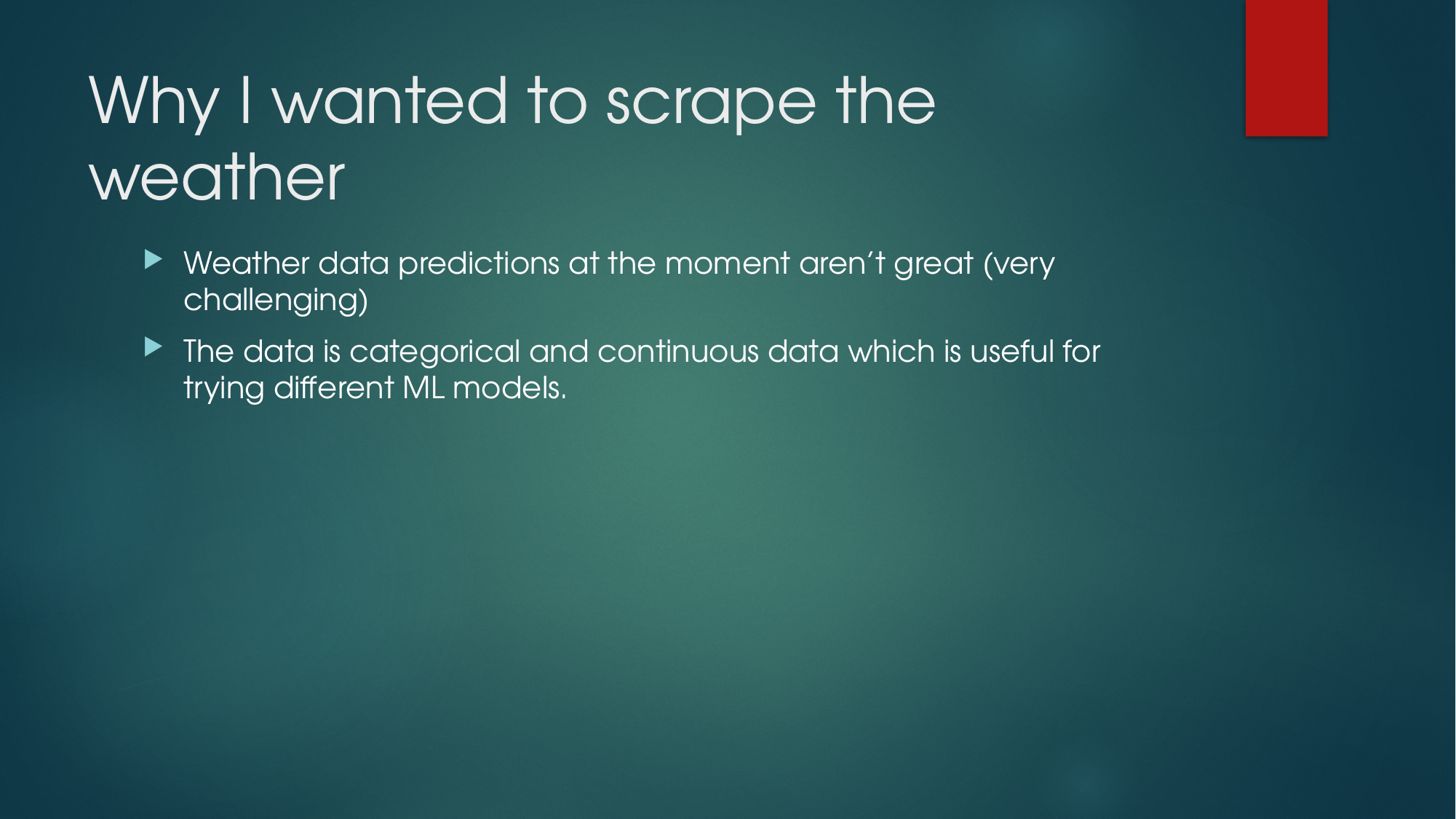

# Why I wanted to scrape the weather
Weather data predictions at the moment aren’t great (very challenging)
The data is categorical and continuous data which is useful for trying different ML models.